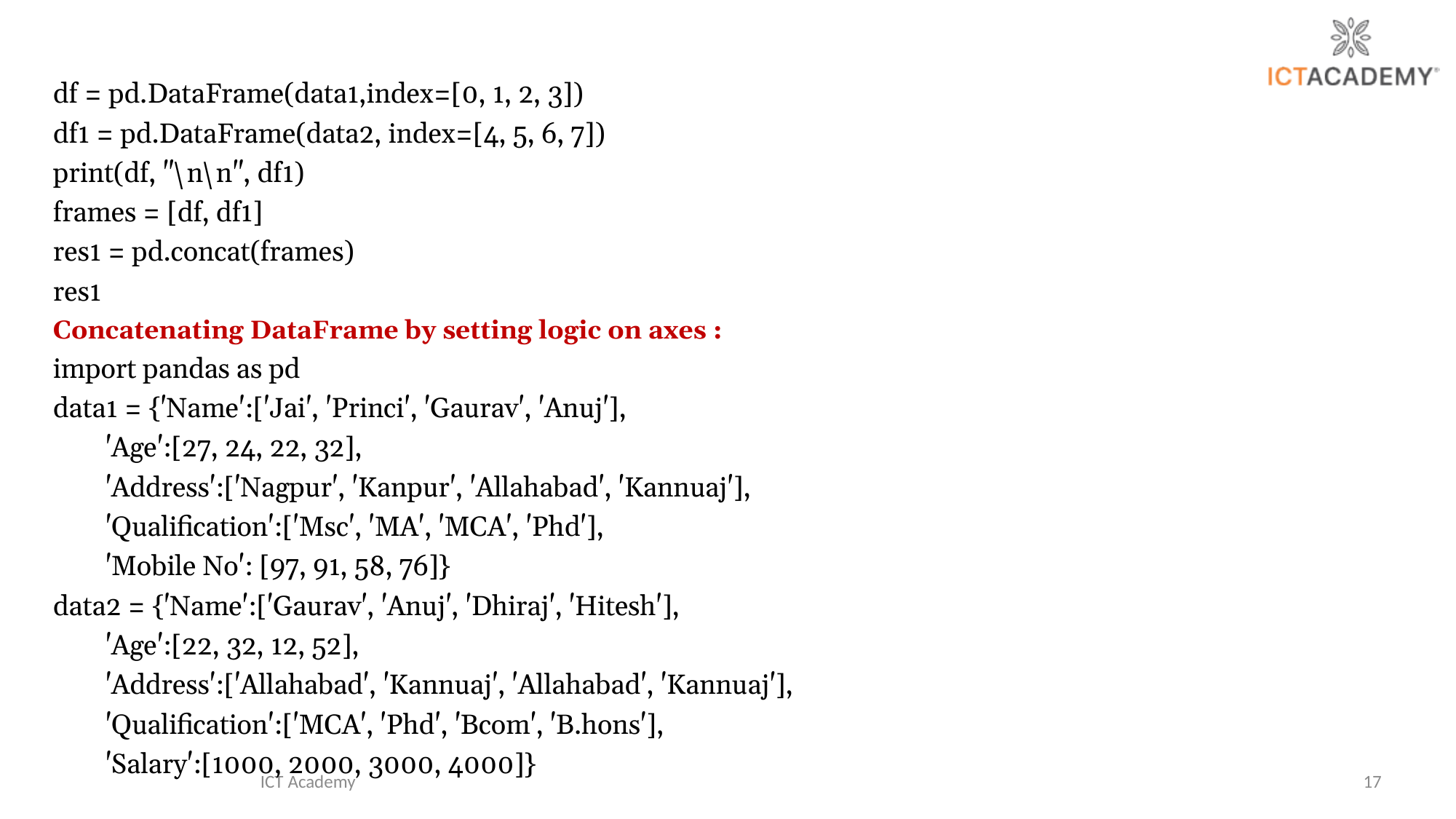

df = pd.DataFrame(data1,index=[0, 1, 2, 3])
df1 = pd.DataFrame(data2, index=[4, 5, 6, 7])
print(df, "\n\n", df1)
frames = [df, df1]
res1 = pd.concat(frames)
res1
Concatenating DataFrame by setting logic on axes :
import pandas as pd
data1 = {'Name':['Jai', 'Princi', 'Gaurav', 'Anuj'],
        'Age':[27, 24, 22, 32],
        'Address':['Nagpur', 'Kanpur', 'Allahabad', 'Kannuaj'],
        'Qualification':['Msc', 'MA', 'MCA', 'Phd'],
        'Mobile No': [97, 91, 58, 76]}
data2 = {'Name':['Gaurav', 'Anuj', 'Dhiraj', 'Hitesh'],
        'Age':[22, 32, 12, 52],
        'Address':['Allahabad', 'Kannuaj', 'Allahabad', 'Kannuaj'],
        'Qualification':['MCA', 'Phd', 'Bcom', 'B.hons'],
        'Salary':[1000, 2000, 3000, 4000]}
ICT Academy
17